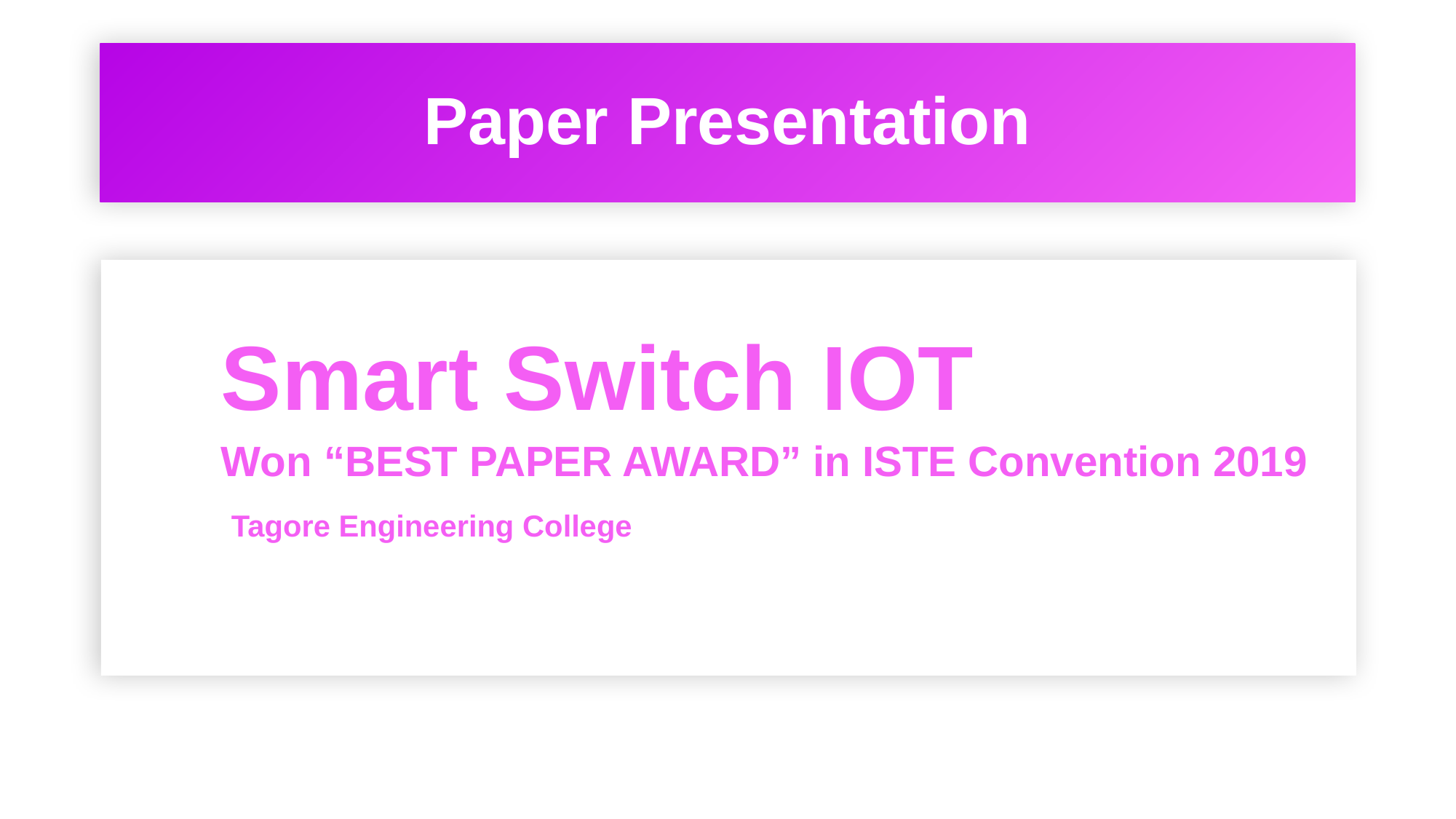

# Paper Presentation
	Smart Switch IOT
	Won “BEST PAPER AWARD” in ISTE Convention 2019

	 Tagore Engineering College